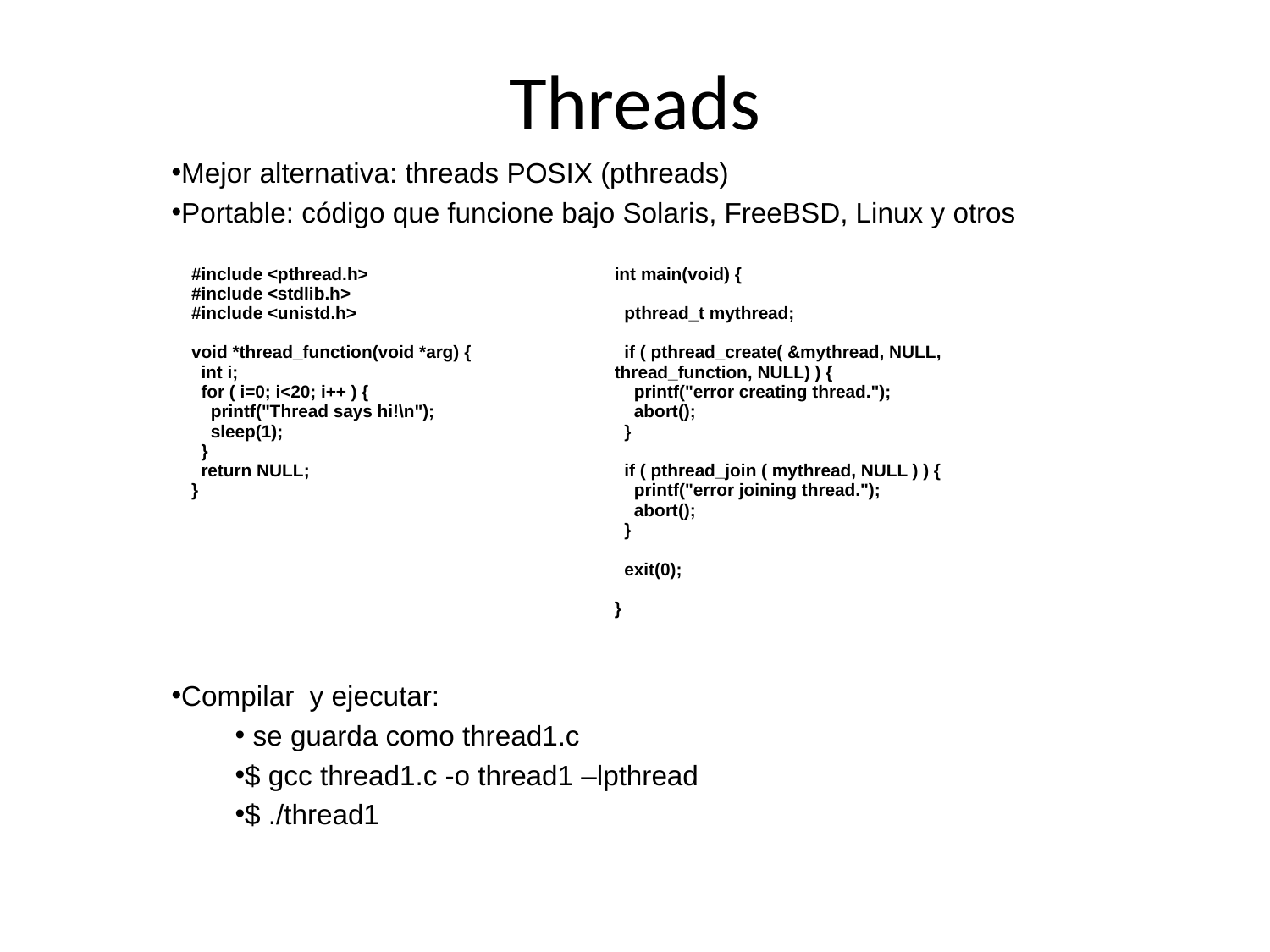

# Threads
Mejor alternativa: threads POSIX (pthreads)
Portable: código que funcione bajo Solaris, FreeBSD, Linux y otros

Compilar  y ejecutar:
 se guarda como thread1.c
$ gcc thread1.c -o thread1 –lpthread
$ ./thread1
| #include <pthread.h> #include <stdlib.h> #include <unistd.h> void \*thread\_function(void \*arg) { int i; for ( i=0; i<20; i++ ) { printf("Thread says hi!\n"); sleep(1); } return NULL; } | int main(void) { pthread\_t mythread; if ( pthread\_create( &mythread, NULL, thread\_function, NULL) ) { printf("error creating thread."); abort(); } if ( pthread\_join ( mythread, NULL ) ) { printf("error joining thread."); abort(); } exit(0); } |
| --- | --- |